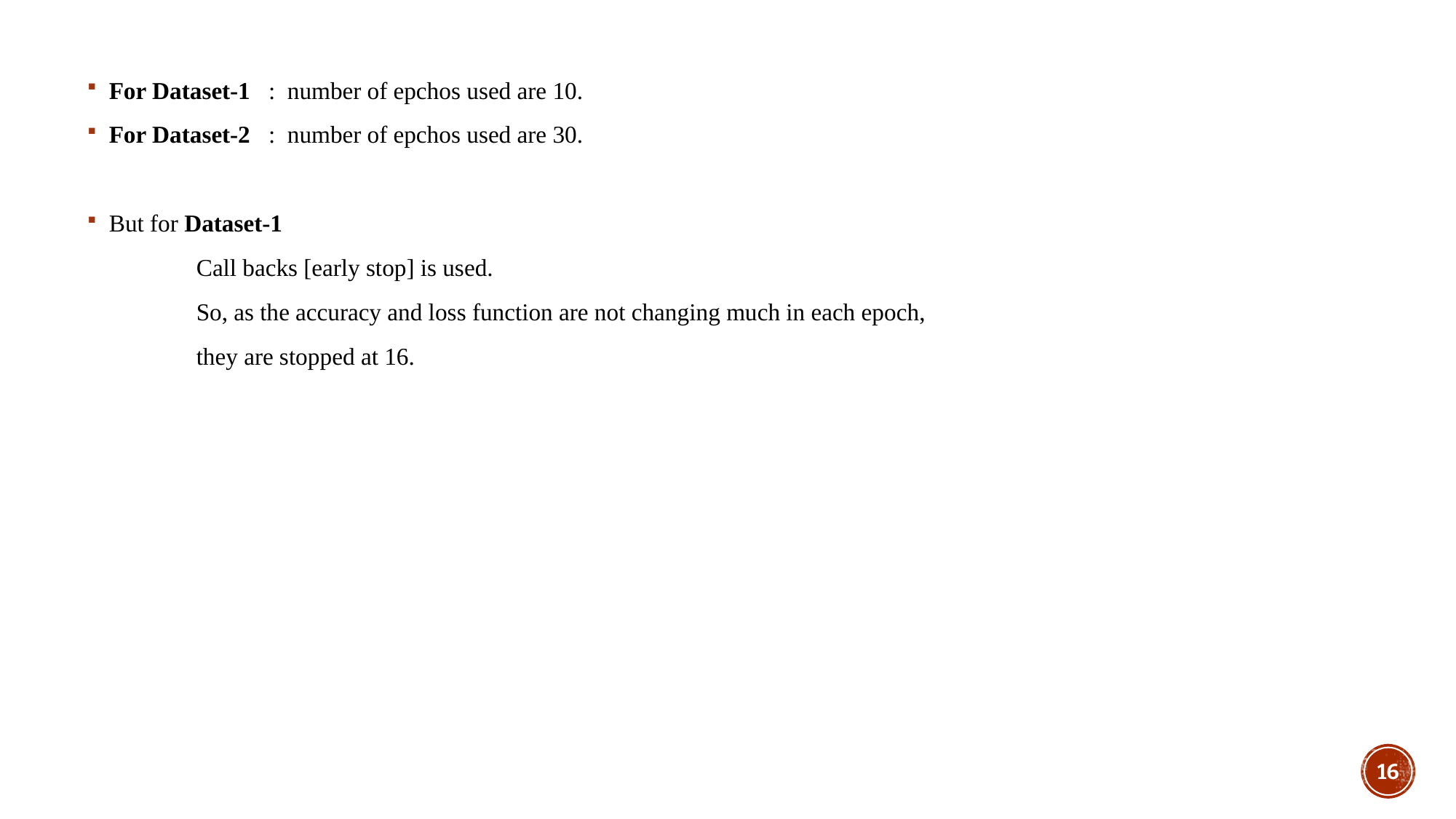

For Dataset-1   :  number of epchos used are 10.
For Dataset-2   :  number of epchos used are 30.

But for Dataset-1
	Call backs [early stop] is used.
	So, as the accuracy and loss function are not changing much in each epoch,
	they are stopped at 16.

16